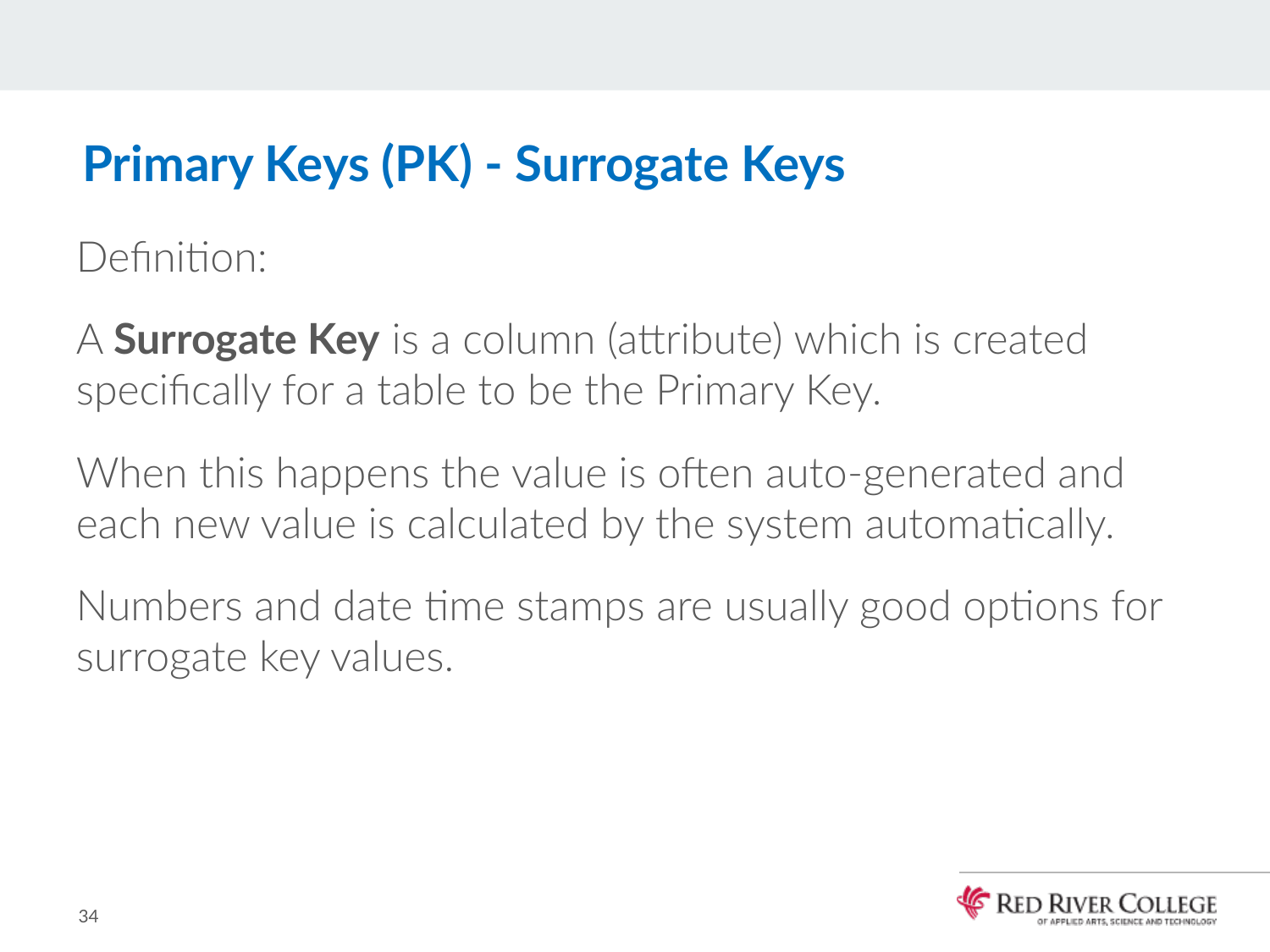

# Primary Keys (PK) - Surrogate Keys
Definition:
A Surrogate Key is a column (attribute) which is created specifically for a table to be the Primary Key.
When this happens the value is often auto-generated and each new value is calculated by the system automatically.
Numbers and date time stamps are usually good options for surrogate key values.
34